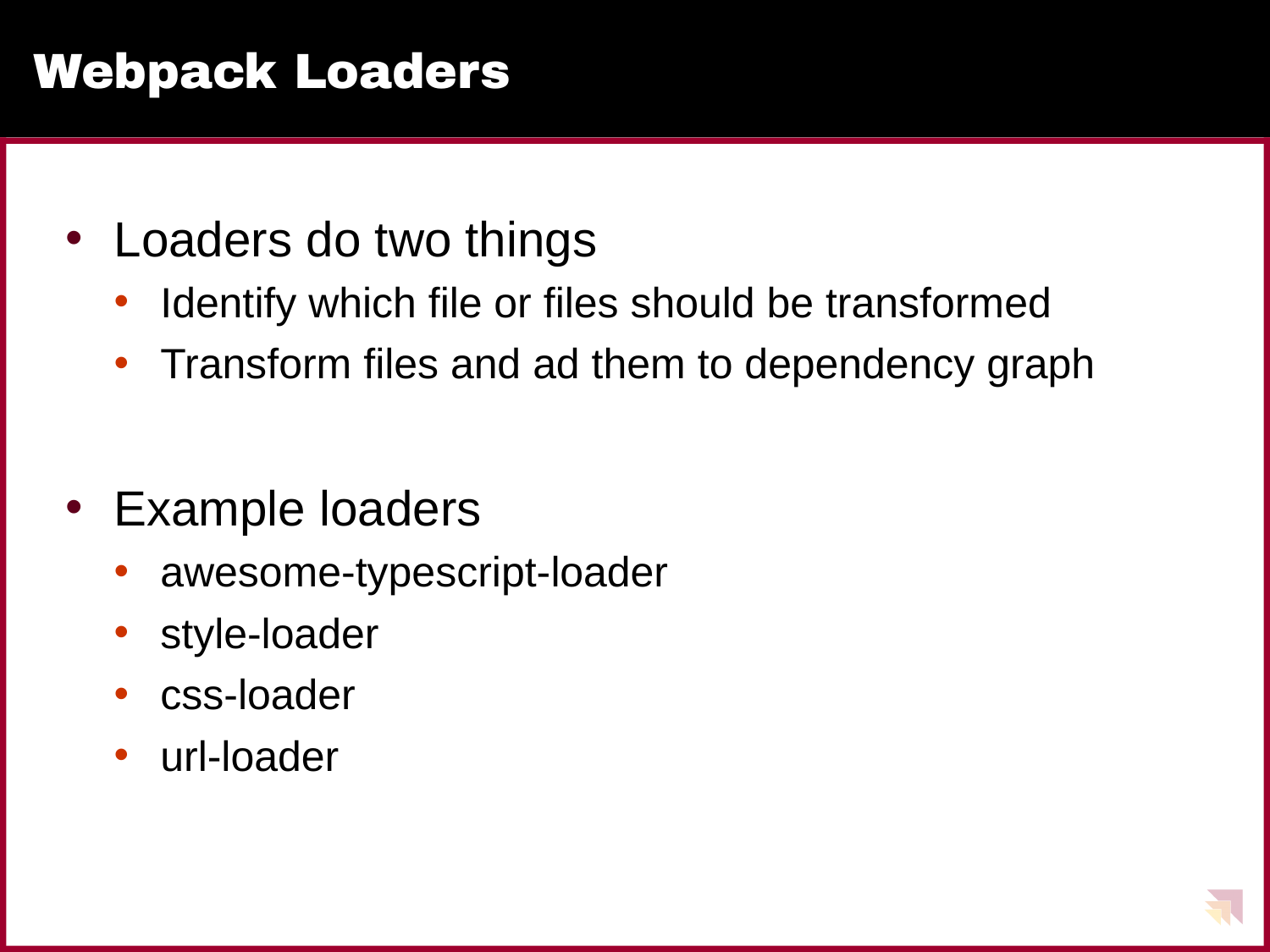

# Webpack Loaders
Loaders do two things
Identify which file or files should be transformed
Transform files and ad them to dependency graph

Example loaders
awesome-typescript-loader
style-loader
css-loader
url-loader